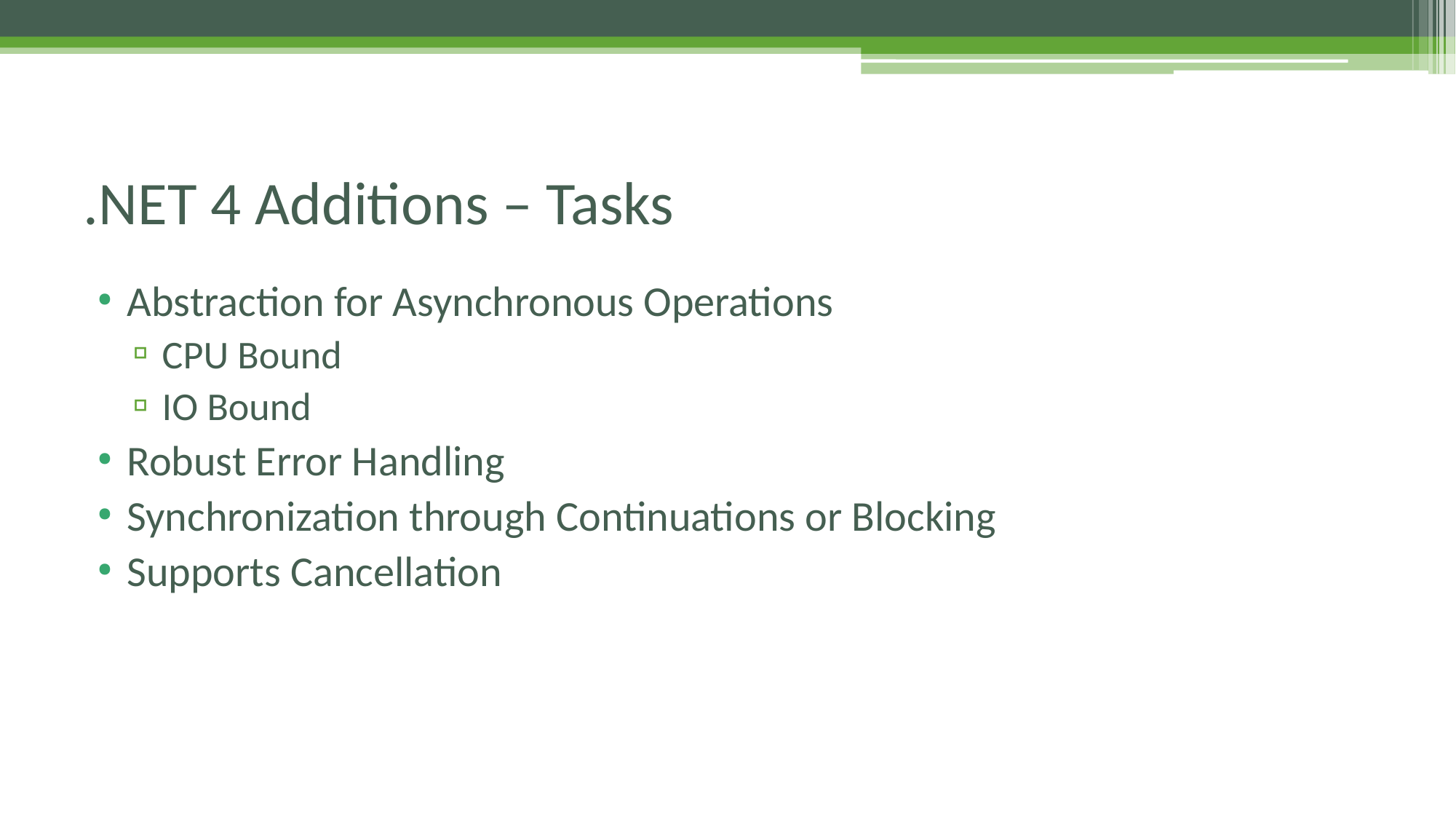

# .NET 4 Additions – Tasks
Abstraction for Asynchronous Operations
CPU Bound
IO Bound
Robust Error Handling
Synchronization through Continuations or Blocking
Supports Cancellation